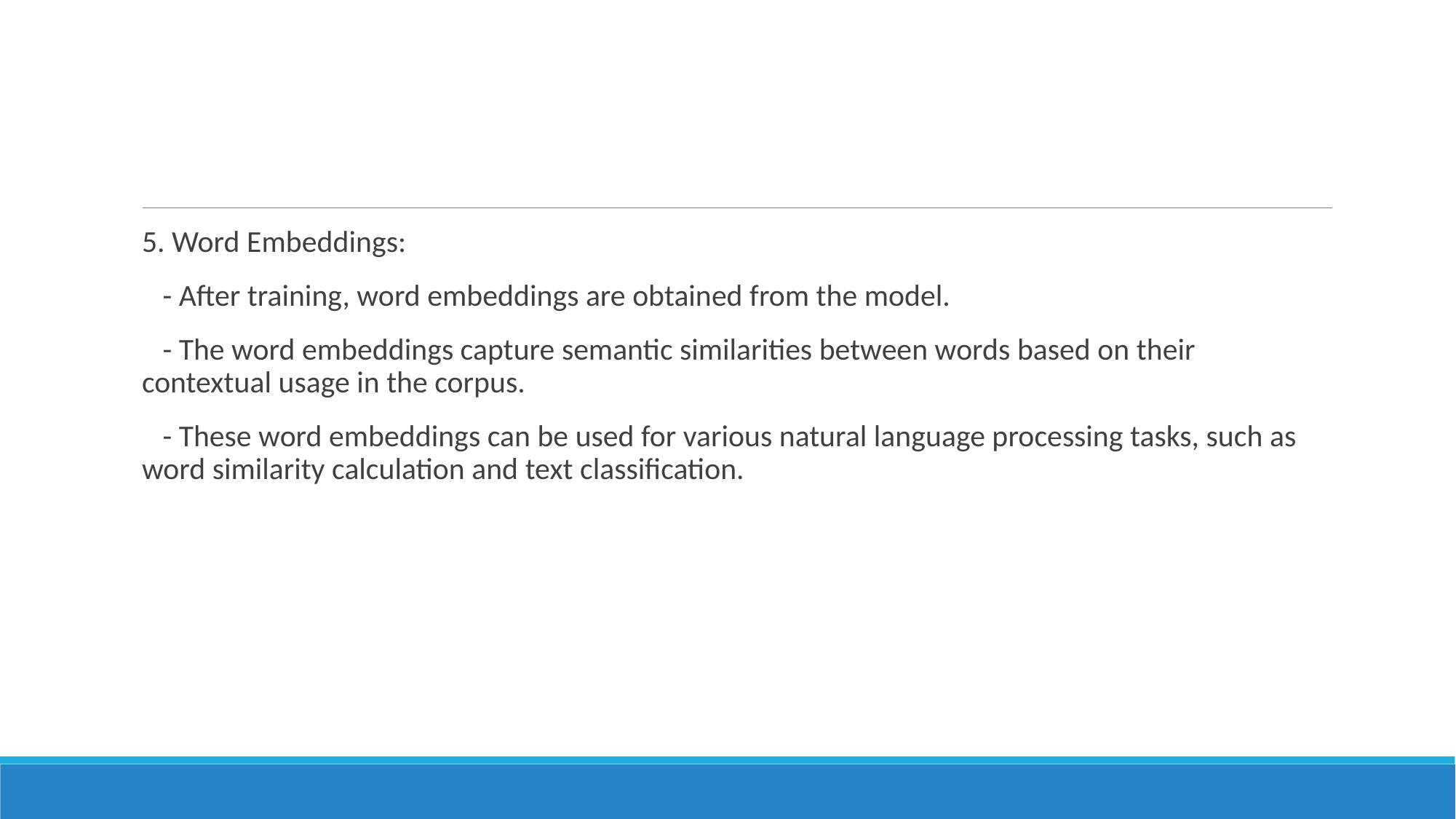

#
5. Word Embeddings:
   - After training, word embeddings are obtained from the model.
   - The word embeddings capture semantic similarities between words based on their contextual usage in the corpus.
   - These word embeddings can be used for various natural language processing tasks, such as word similarity calculation and text classification.